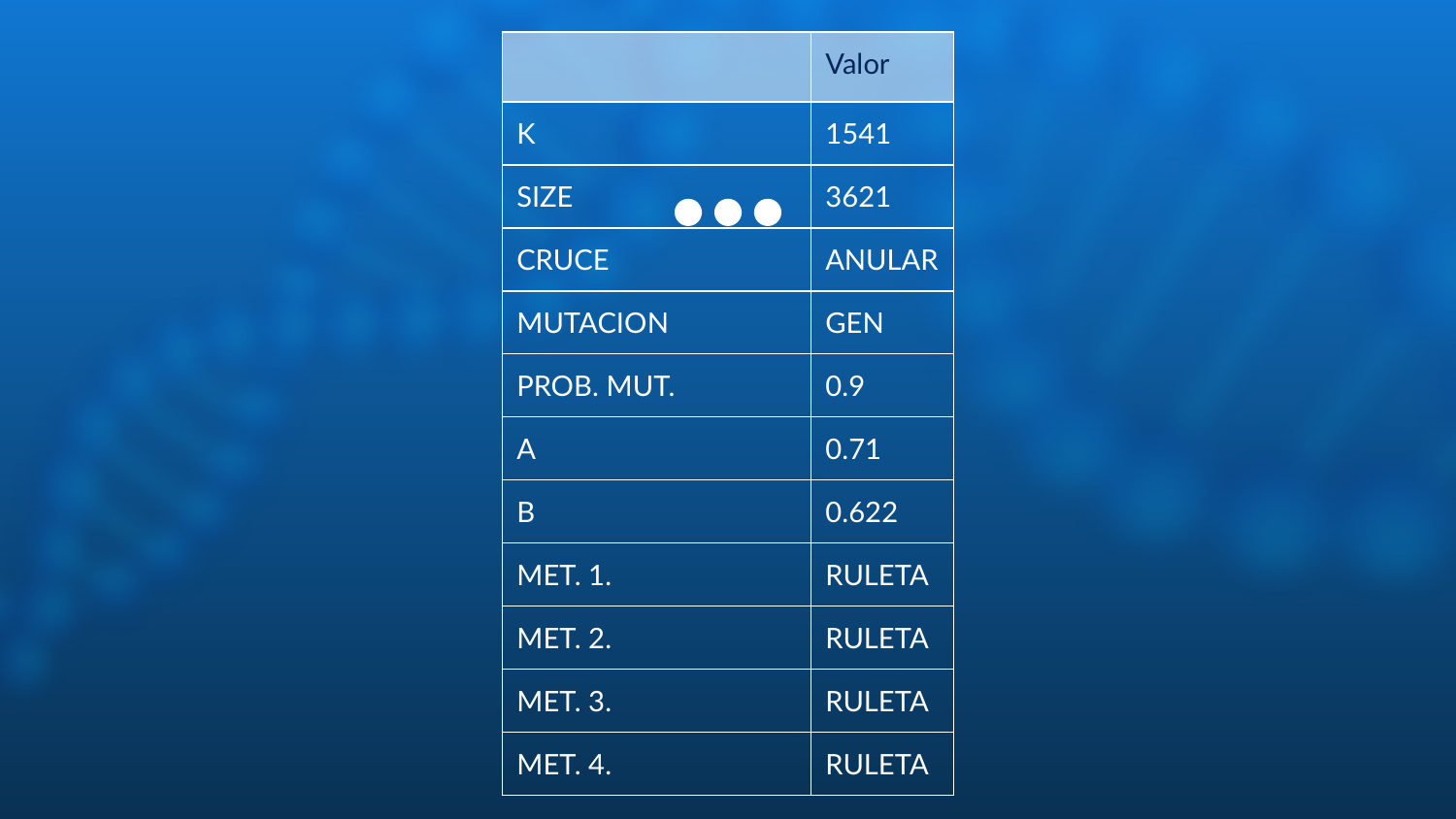

|  | Valor |
| --- | --- |
| K | 1541 |
| SIZE | 3621 |
| CRUCE | ANULAR |
| MUTACION | GEN |
| PROB. MUT. | 0.9 |
| A | 0.71 |
| B | 0.622 |
| MET. 1. | RULETA |
| MET. 2. | RULETA |
| MET. 3. | RULETA |
| MET. 4. | RULETA |